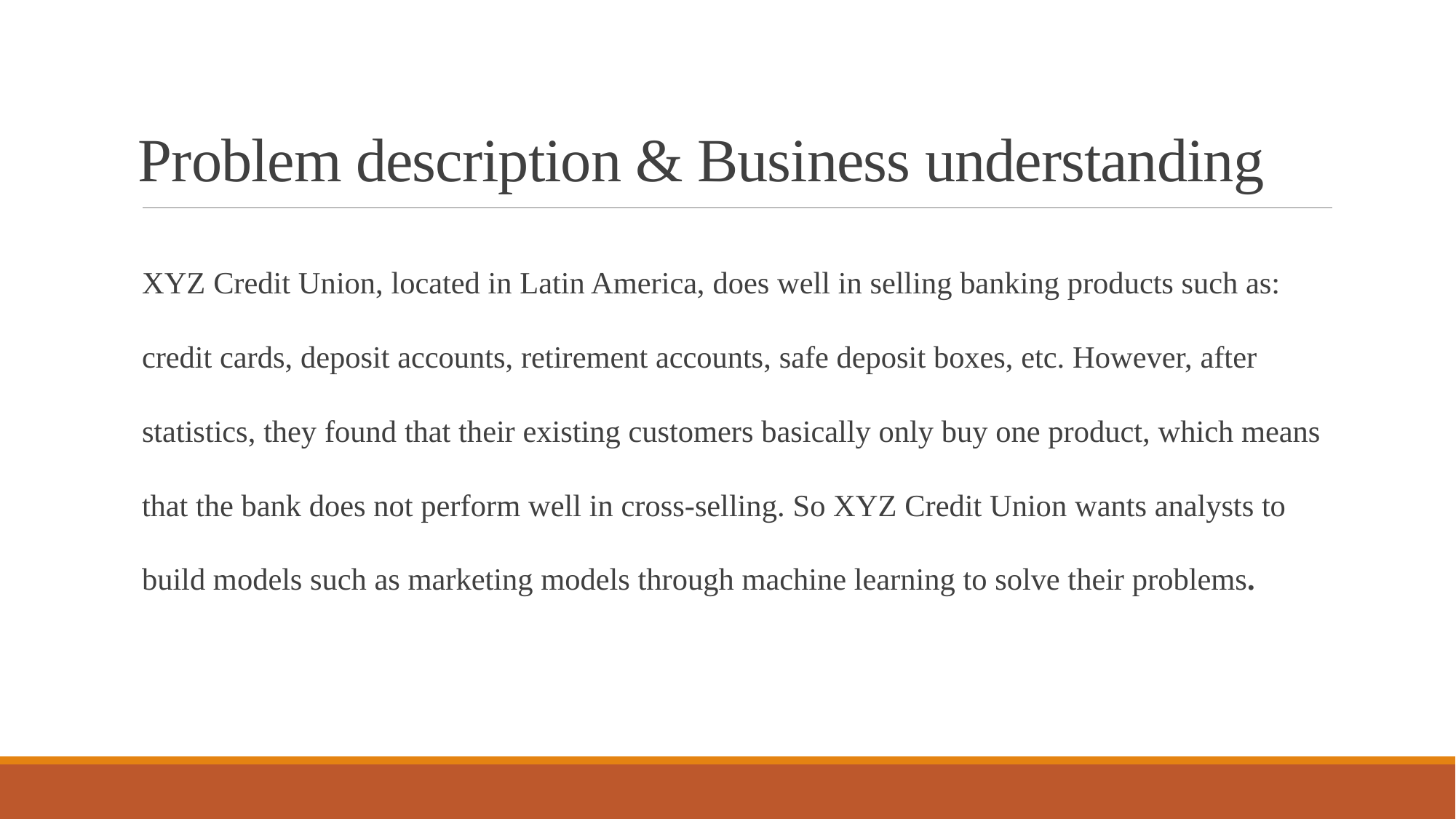

# Problem description & Business understanding
XYZ Credit Union, located in Latin America, does well in selling banking products such as: credit cards, deposit accounts, retirement accounts, safe deposit boxes, etc. However, after statistics, they found that their existing customers basically only buy one product, which means that the bank does not perform well in cross-selling. So XYZ Credit Union wants analysts to build models such as marketing models through machine learning to solve their problems.